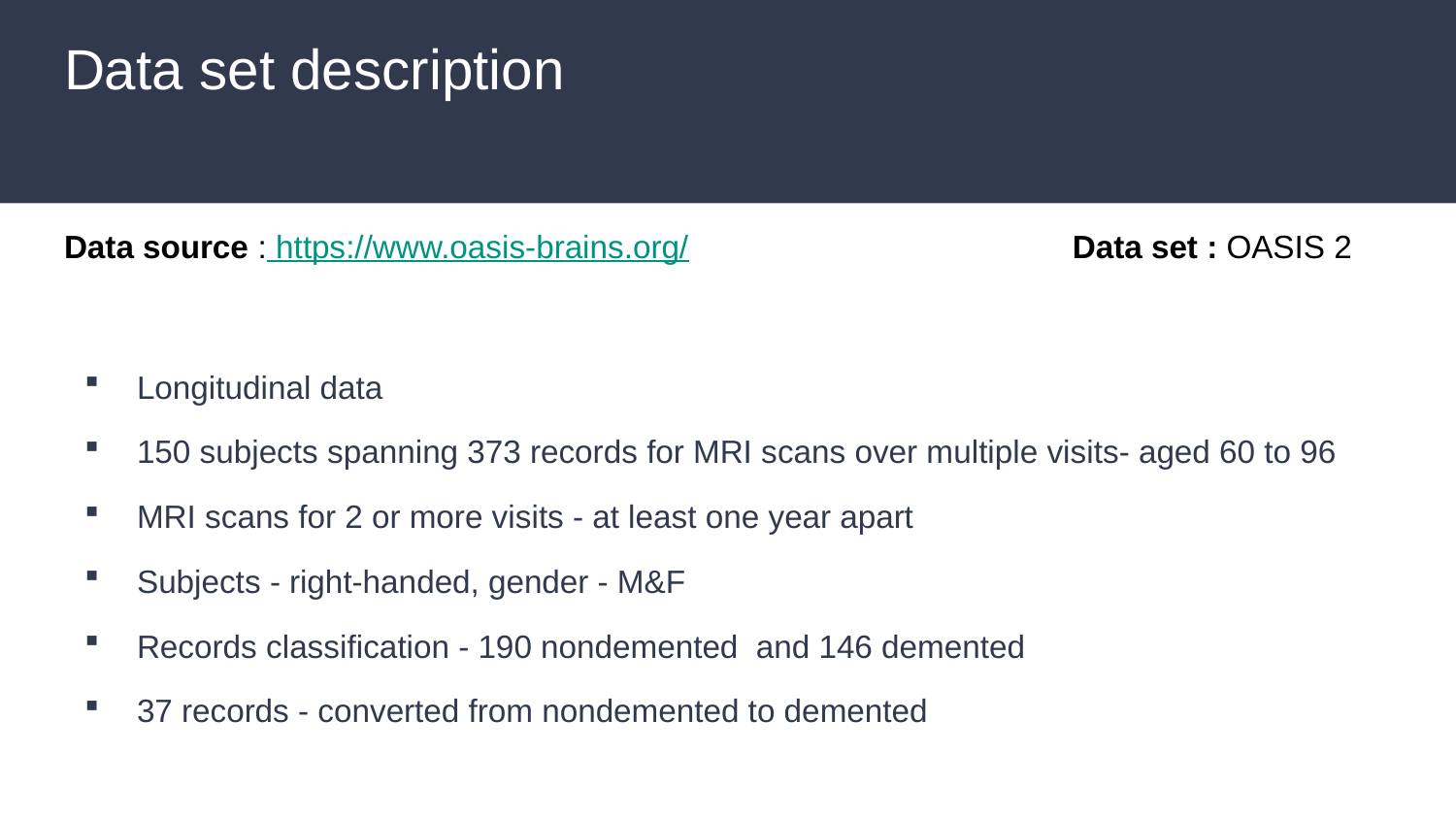

# Data set description
Data source : https://www.oasis-brains.org/		               Data set : OASIS 2

Longitudinal data
150 subjects spanning 373 records for MRI scans over multiple visits- aged 60 to 96
MRI scans for 2 or more visits - at least one year apart
Subjects - right-handed, gender - M&F
Records classification - 190 nondemented  and 146 demented
37 records - converted from nondemented to demented